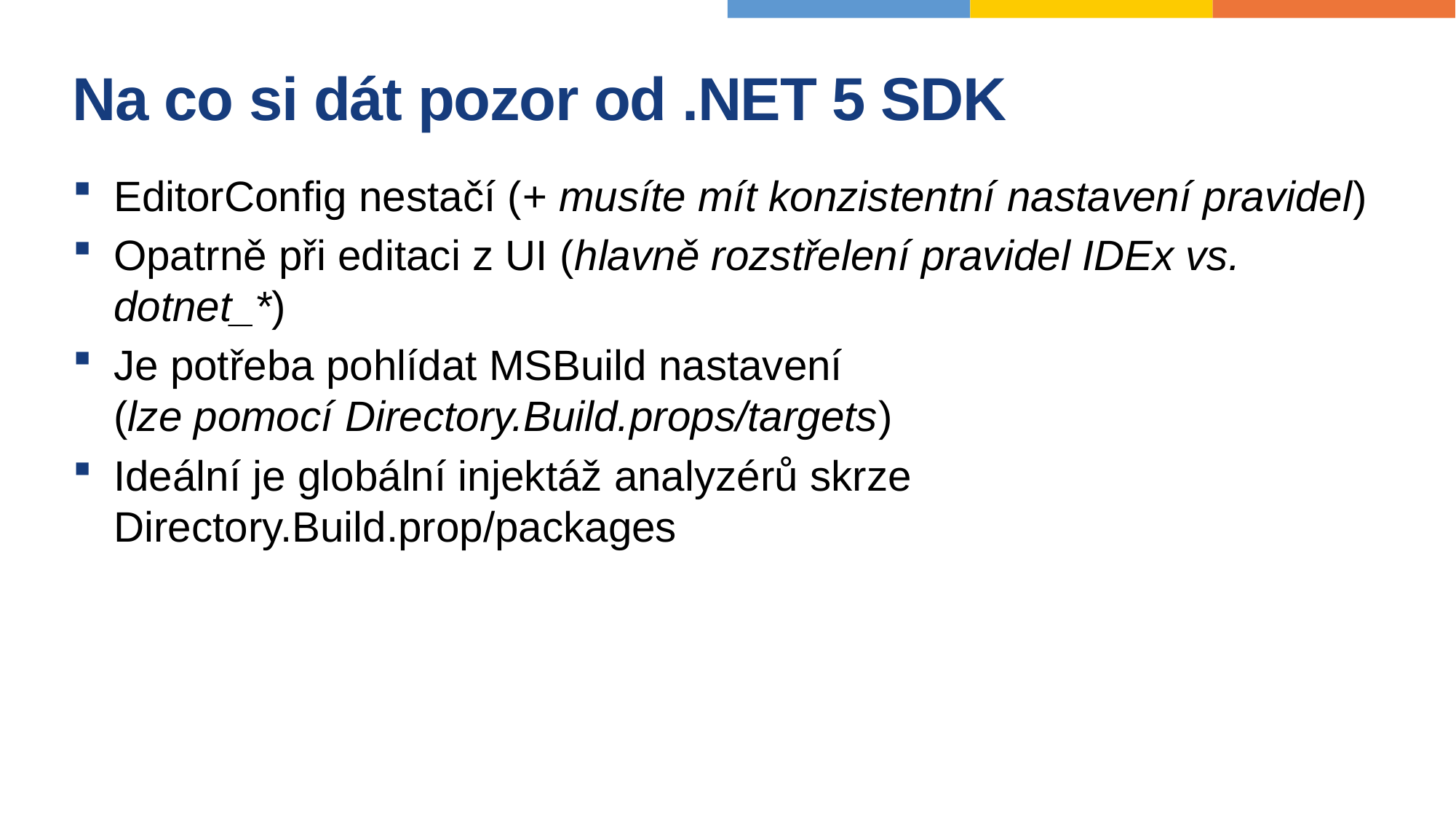

# Na co si dát pozor od .NET 5 SDK
EditorConfig nestačí (+ musíte mít konzistentní nastavení pravidel)
Opatrně při editaci z UI (hlavně rozstřelení pravidel IDEx vs. dotnet_*)
Je potřeba pohlídat MSBuild nastavení
(lze pomocí Directory.Build.props/targets)
Ideální je globální injektáž analyzérů skrze Directory.Build.prop/packages